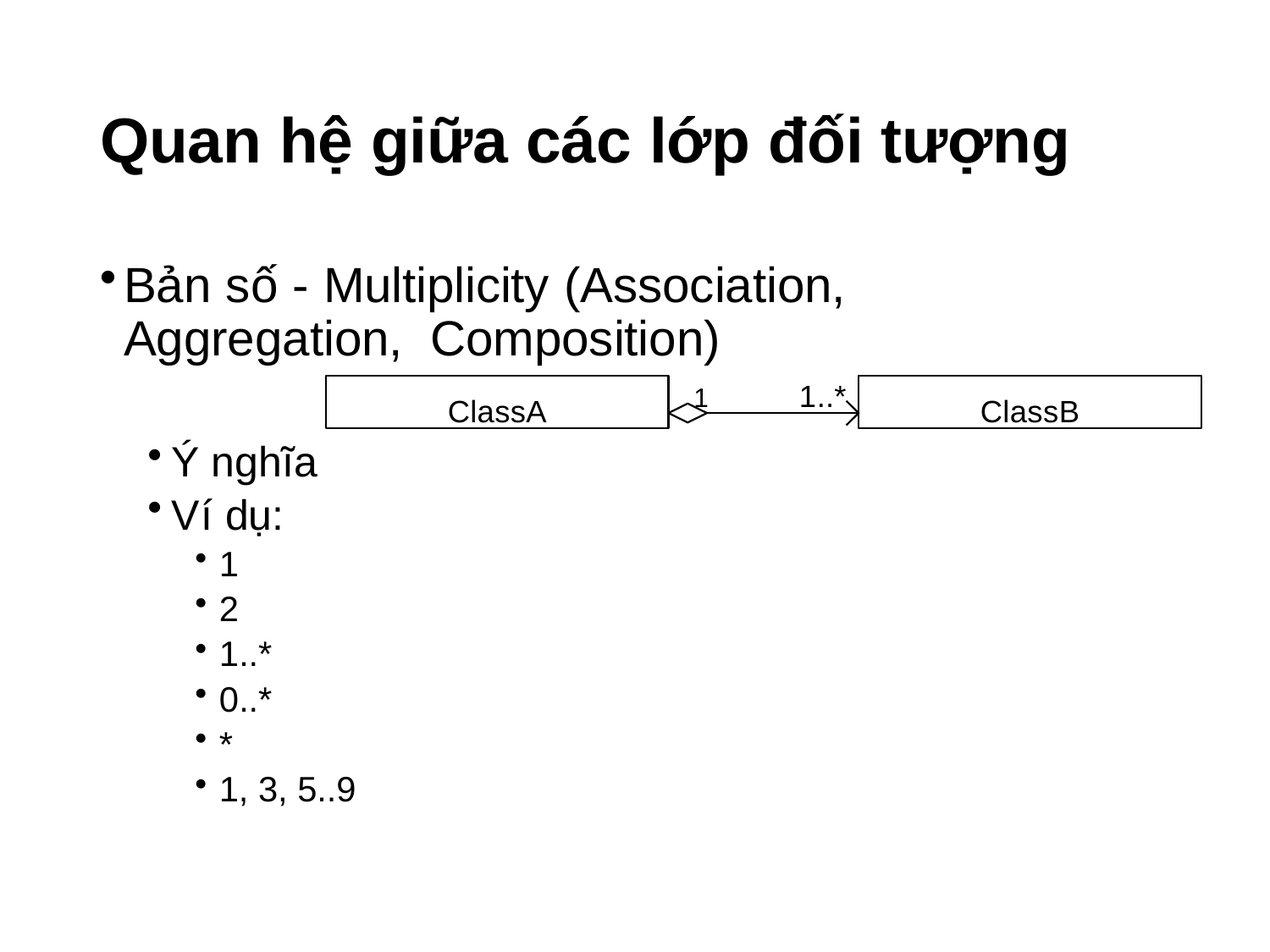

# Quan hệ giữa các lớp đối tượng
Bản số - Multiplicity (Association, Aggregation,  Composition)
1	1..*
ClassA
ClassB

Ý nghĩa
Ví dụ:
1
2
1..*
0..*
*
1, 3, 5..9